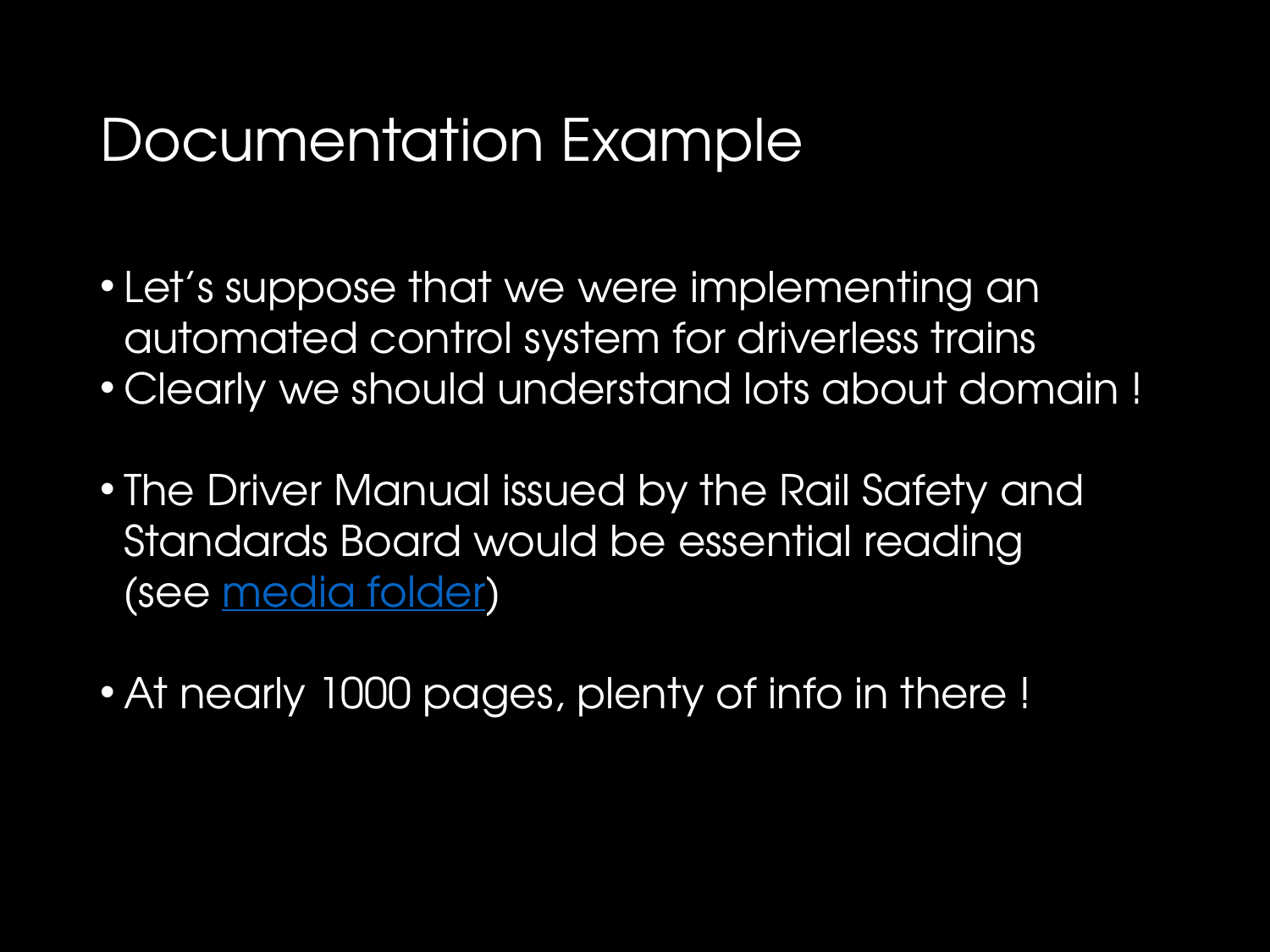

# Documentation Example
Let’s suppose that we were implementing an automated control system for driverless trains
Clearly we should understand lots about domain !

The Driver Manual issued by the Rail Safety and Standards Board would be essential reading
  (see media folder)

At nearly 1000 pages, plenty of info in there !